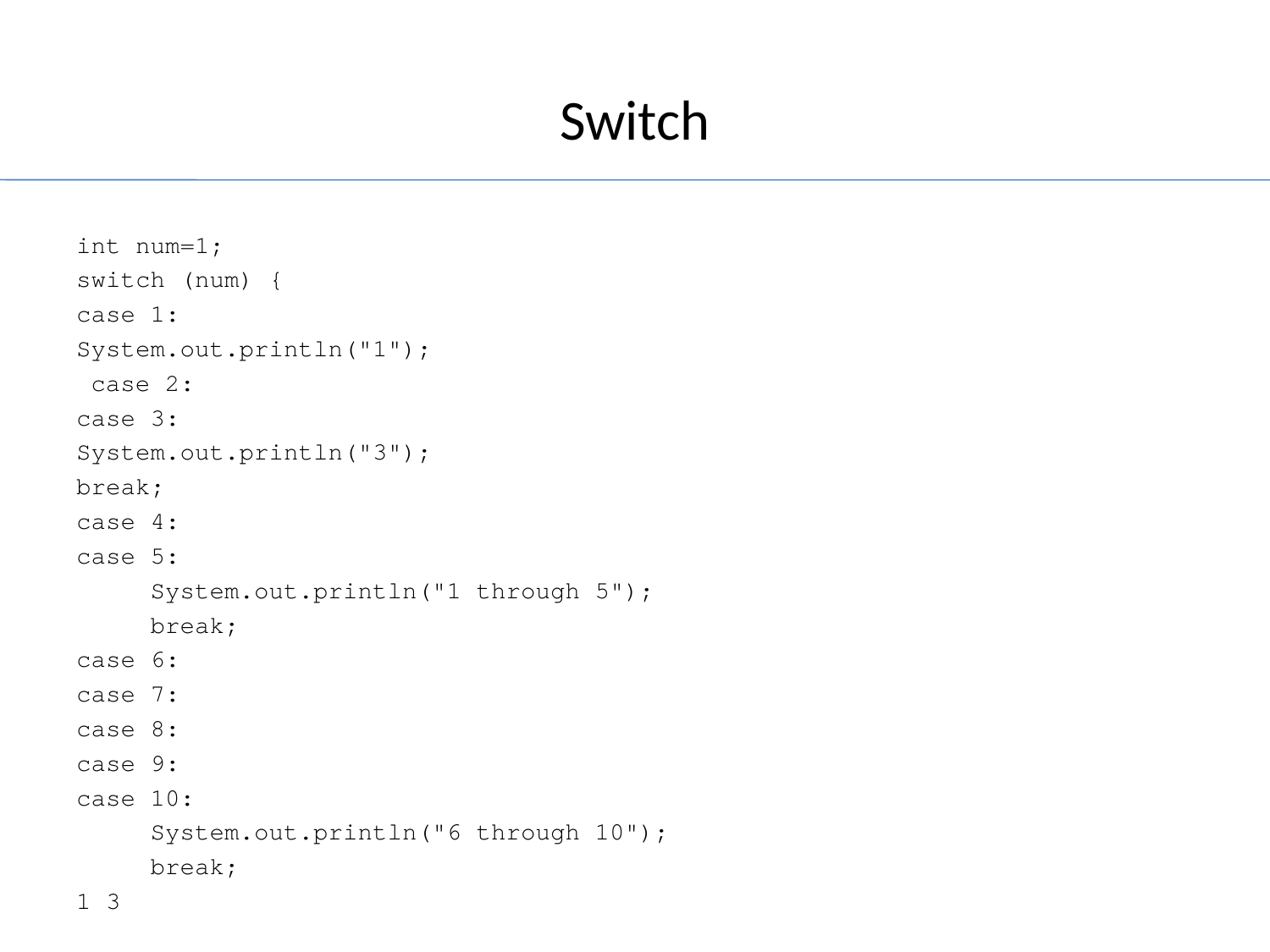

# Switch
int num=1;
switch (num) {
case 1:
System.out.println("1");
 case 2:
case 3:
System.out.println("3");
break;
case 4:
case 5:
     System.out.println("1 through 5");
     break;
case 6:
case 7:
case 8:
case 9:
case 10:
     System.out.println("6 through 10");
     break;
1 3